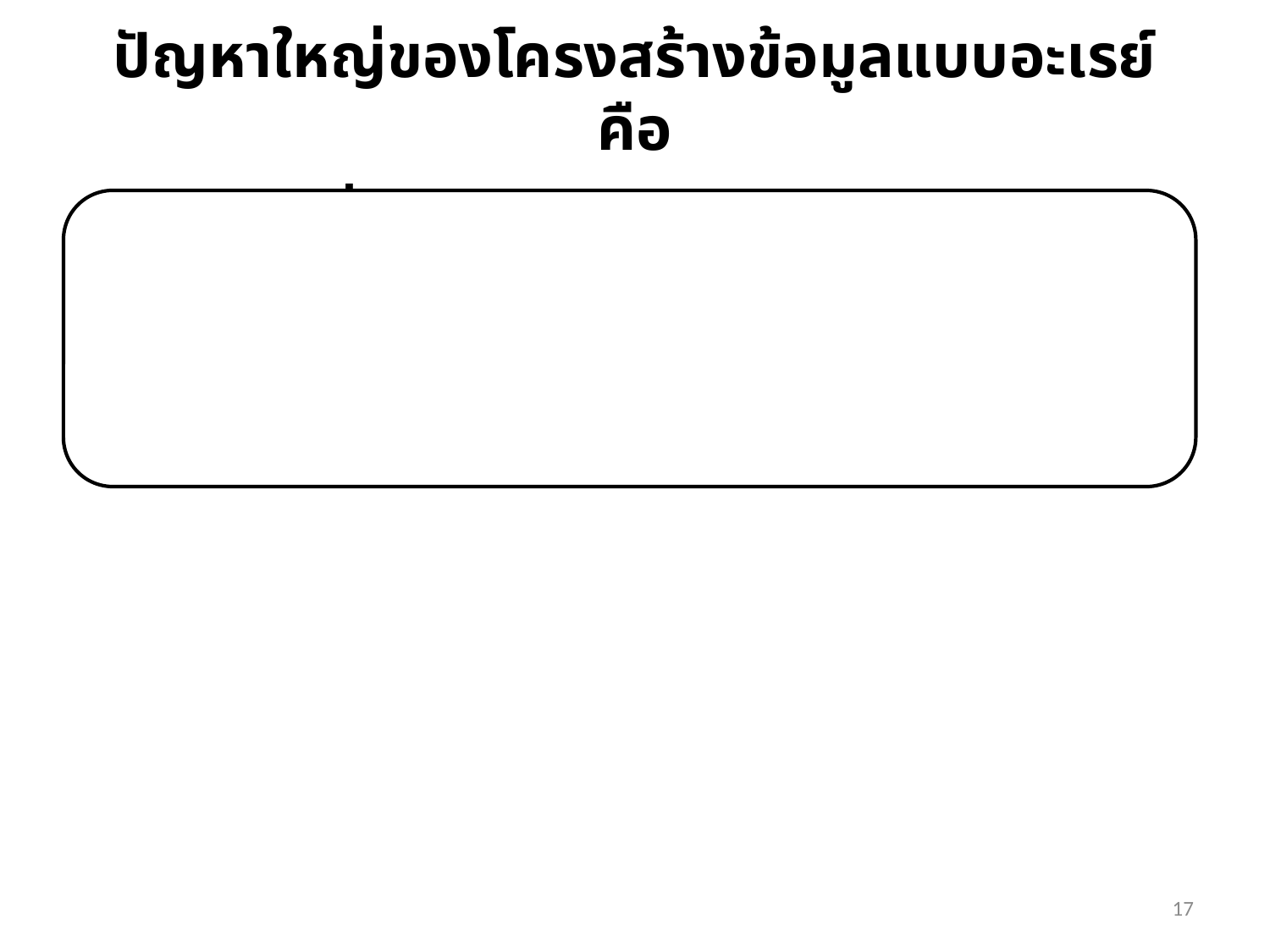

# ปัญหาใหญ่ของโครงสร้างข้อมูลแบบอะเรย์คือ
ขนาดคงที่
ต้อง กำหนด (declare) ขึ้นมาใหม่ (และ คอมไพล์โปรแกรมใหม่ถ้าขนาดเปลี่ยน

17